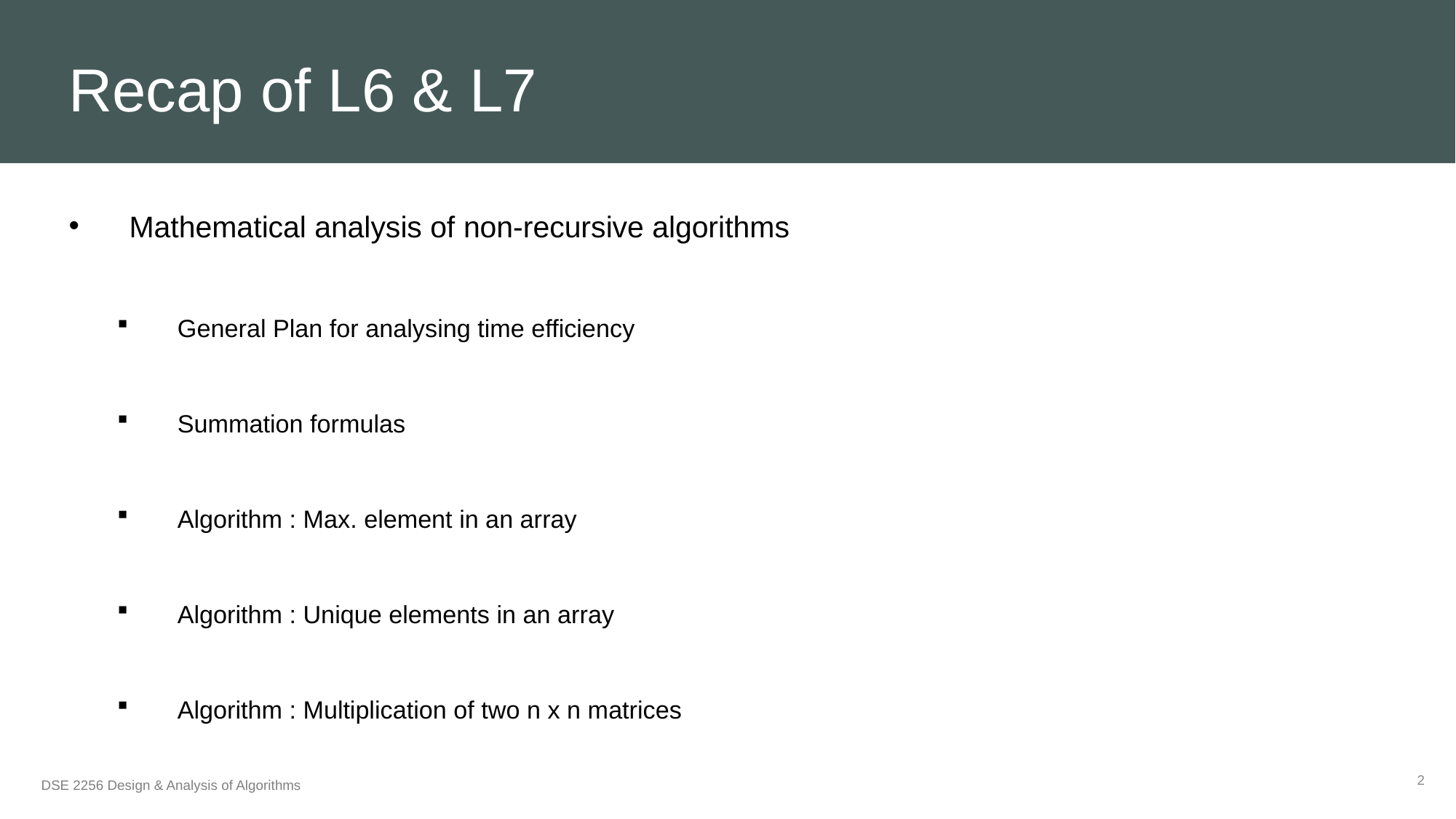

# Recap of L6 & L7
Mathematical analysis of non-recursive algorithms

General Plan for analysing time efficiency

Summation formulas

Algorithm : Max. element in an array

Algorithm : Unique elements in an array

Algorithm : Multiplication of two n x n matrices

2
DSE 2256 Design & Analysis of Algorithms